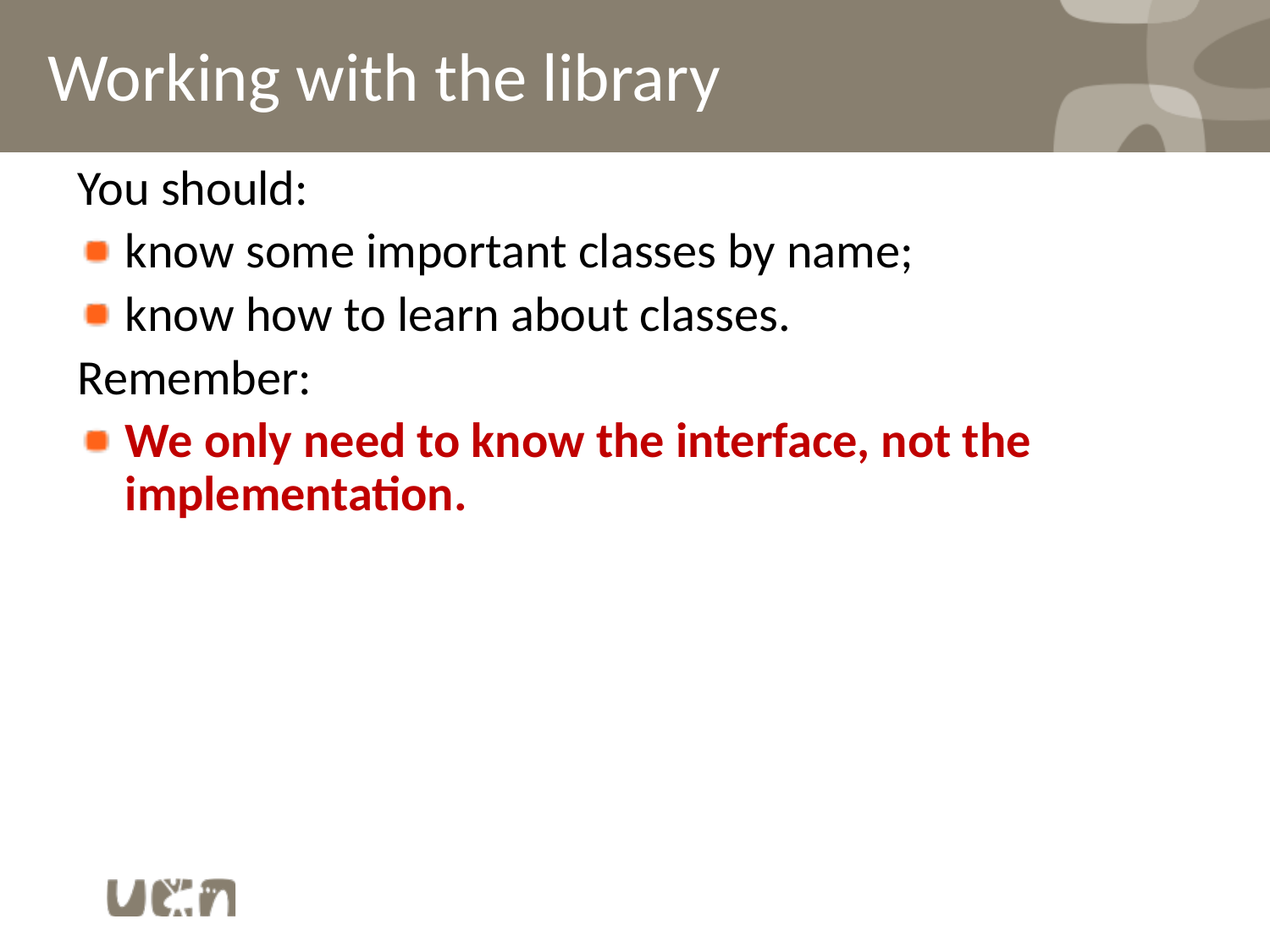

# Working with the library
You should:
know some important classes by name;
know how to learn about classes.
Remember:
We only need to know the interface, not the implementation.